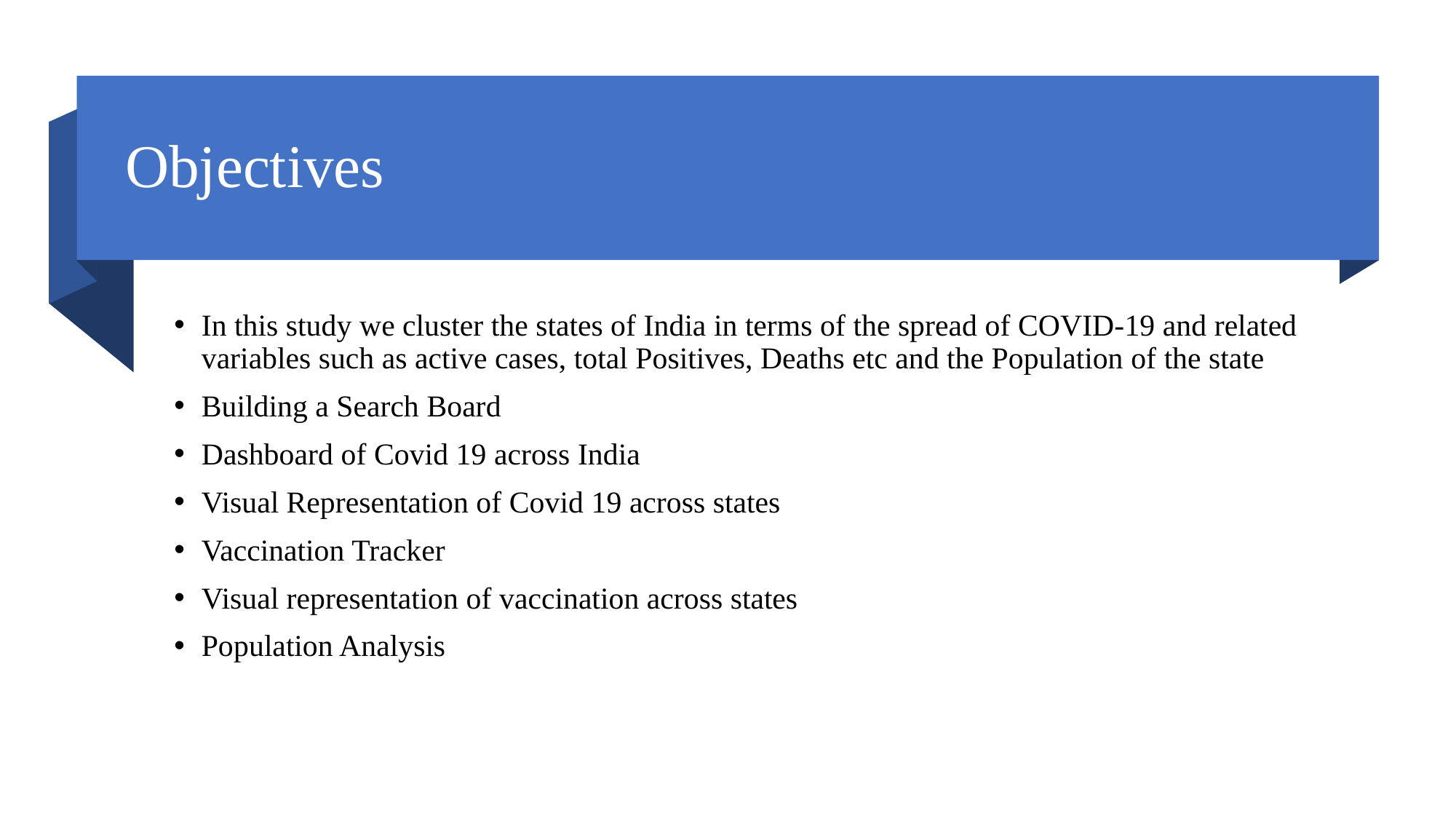

# Objectives

In this study we cluster the states of India in terms of the spread of COVID-19 and related variables such as active cases, total Positives, Deaths etc and the Population of the state
Building a Search Board
Dashboard of Covid 19 across India
Visual Representation of Covid 19 across states
Vaccination Tracker
Visual representation of vaccination across states
Population Analysis